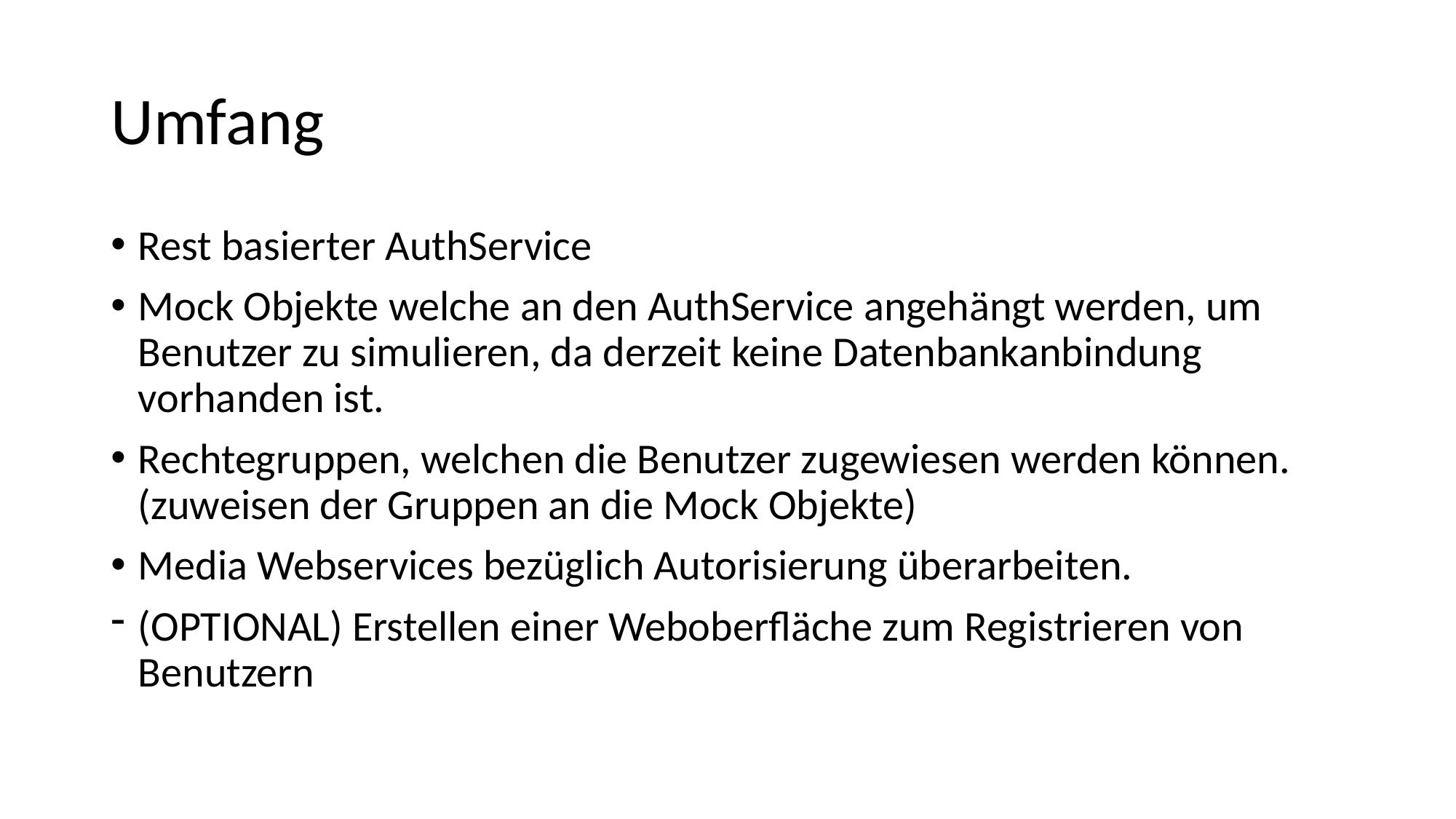

# Umfang
Rest basierter AuthService
Mock Objekte welche an den AuthService angehängt werden, um Benutzer zu simulieren, da derzeit keine Datenbankanbindung vorhanden ist.
Rechtegruppen, welchen die Benutzer zugewiesen werden können. (zuweisen der Gruppen an die Mock Objekte)
Media Webservices bezüglich Autorisierung überarbeiten.
(OPTIONAL) Erstellen einer Weboberfläche zum Registrieren von Benutzern